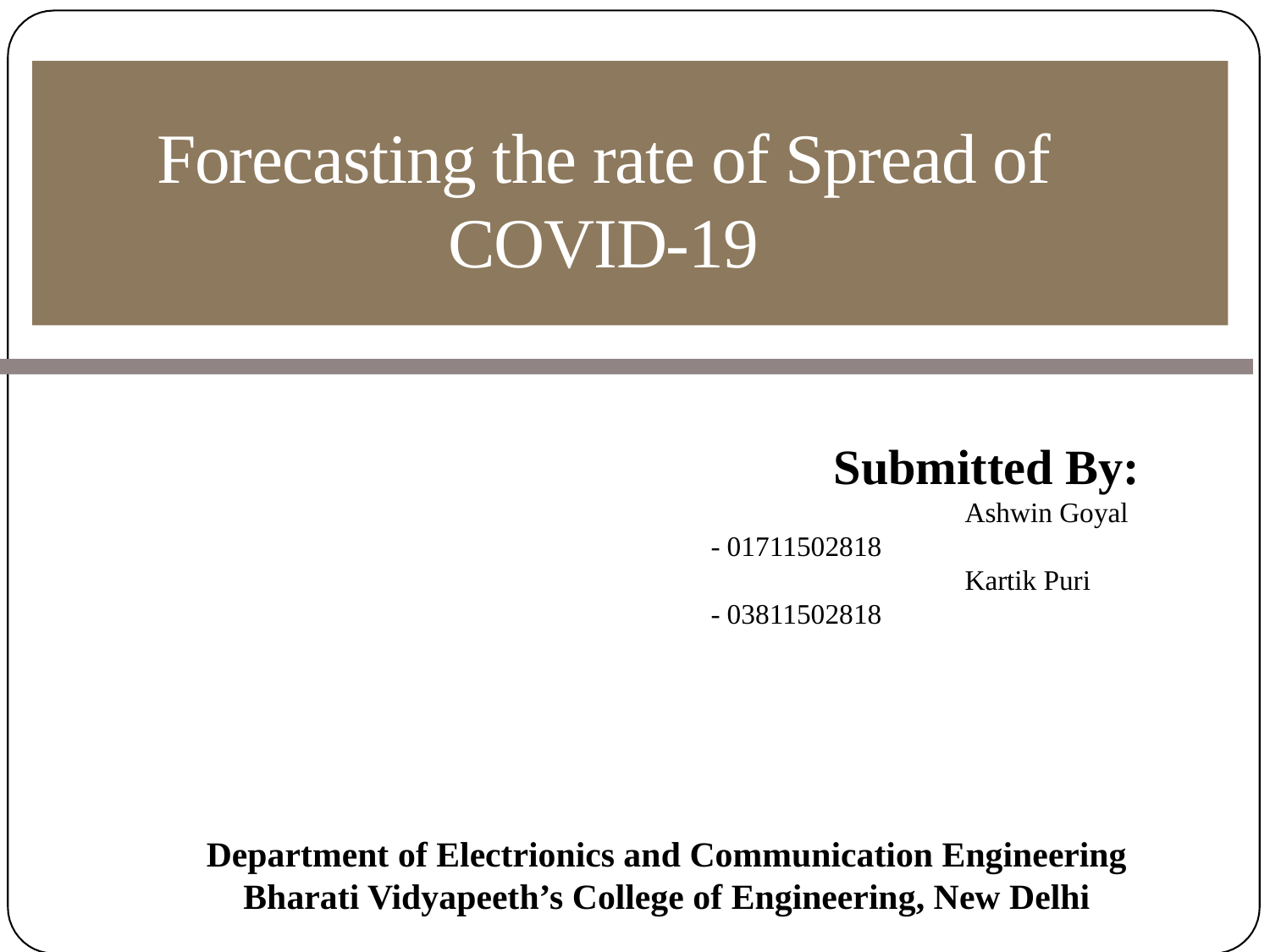

# Forecasting the rate of Spread of COVID-19

          Submitted By:
		Ashwin Goyal	- 01711502818
		Kartik Puri		- 03811502818
Department of Electrionics and Communication Engineering
Bharati Vidyapeeth’s College of Engineering, New Delhi